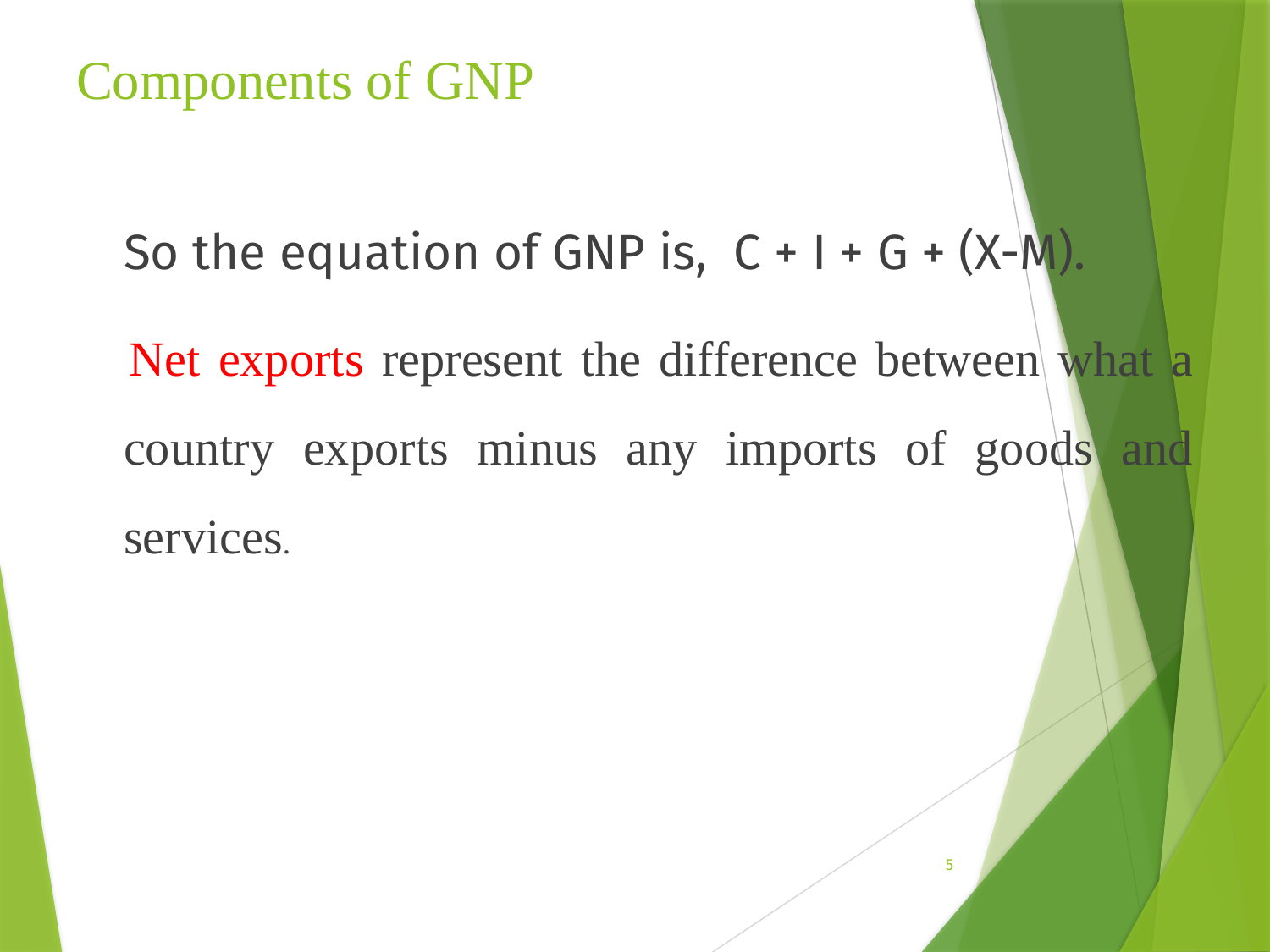

# Components of GNP

	So the equation of GNP is,  C + I + G + (X-M).
 	Net exports represent the difference between what a country exports minus any imports of goods and services.

5